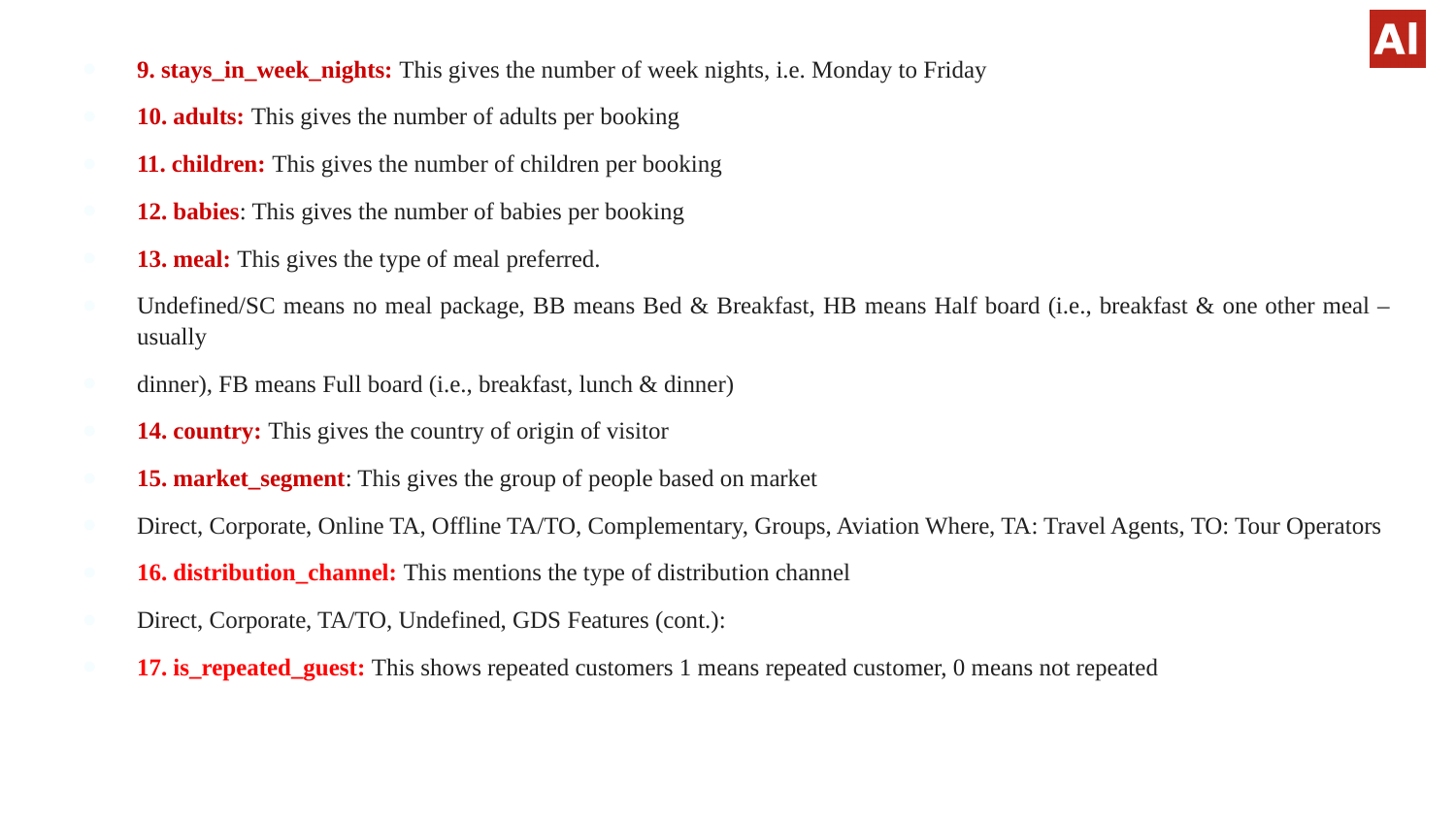

9. stays_in_week_nights: This gives the number of week nights, i.e. Monday to Friday
10. adults: This gives the number of adults per booking
11. children: This gives the number of children per booking
12. babies: This gives the number of babies per booking
13. meal: This gives the type of meal preferred.
Undefined/SC means no meal package, BB means Bed & Breakfast, HB means Half board (i.e., breakfast & one other meal – usually
dinner), FB means Full board (i.e., breakfast, lunch & dinner)
14. country: This gives the country of origin of visitor
15. market_segment: This gives the group of people based on market
Direct, Corporate, Online TA, Offline TA/TO, Complementary, Groups, Aviation Where, TA: Travel Agents, TO: Tour Operators
16. distribution_channel: This mentions the type of distribution channel
Direct, Corporate, TA/TO, Undefined, GDS Features (cont.):
17. is_repeated_guest: This shows repeated customers 1 means repeated customer, 0 means not repeated